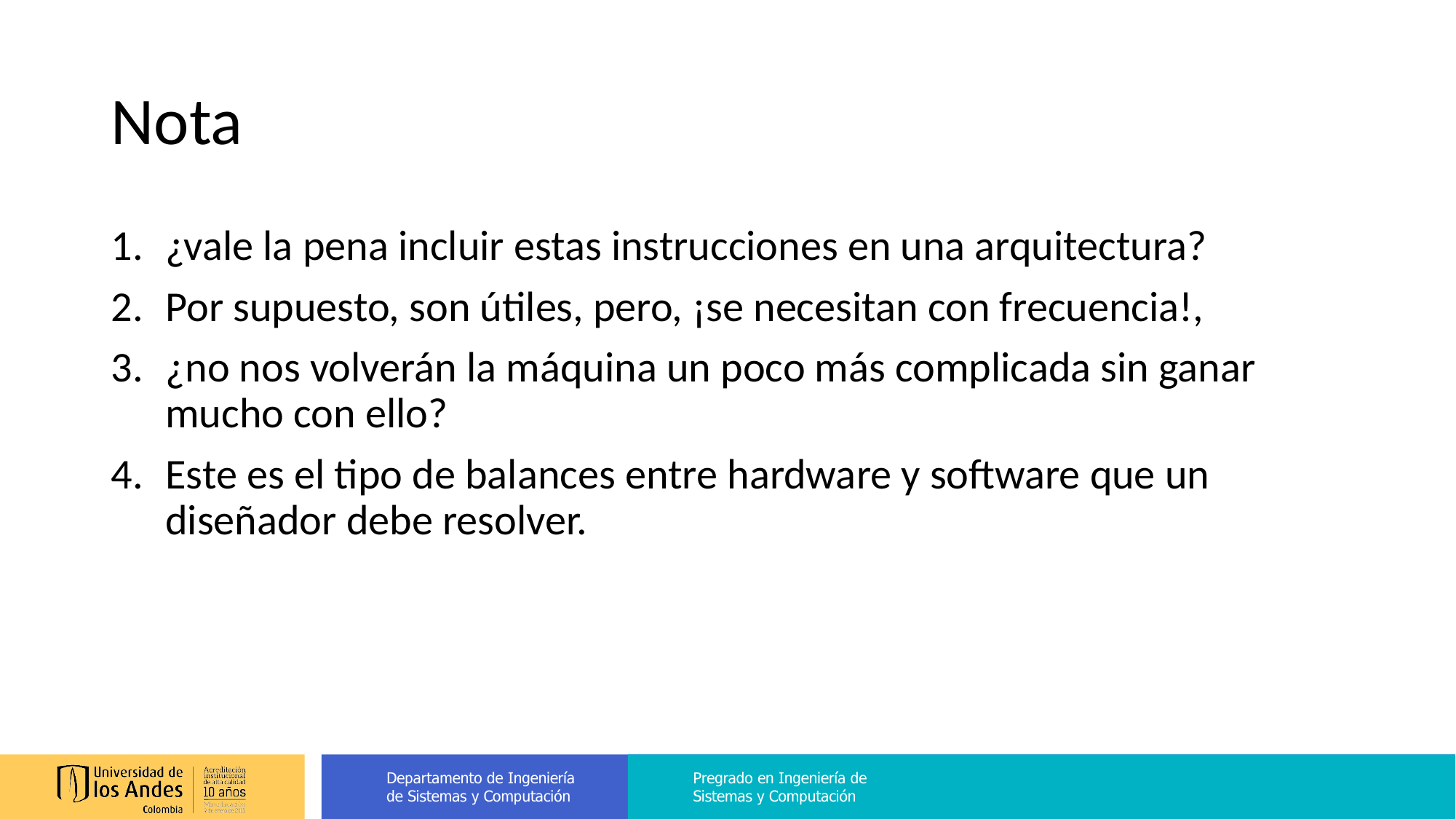

# Nota
¿vale la pena incluir estas instrucciones en una arquitectura?
Por supuesto, son útiles, pero, ¡se necesitan con frecuencia!,
¿no nos volverán la máquina un poco más complicada sin ganar mucho con ello?
Este es el tipo de balances entre hardware y software que un diseñador debe resolver.